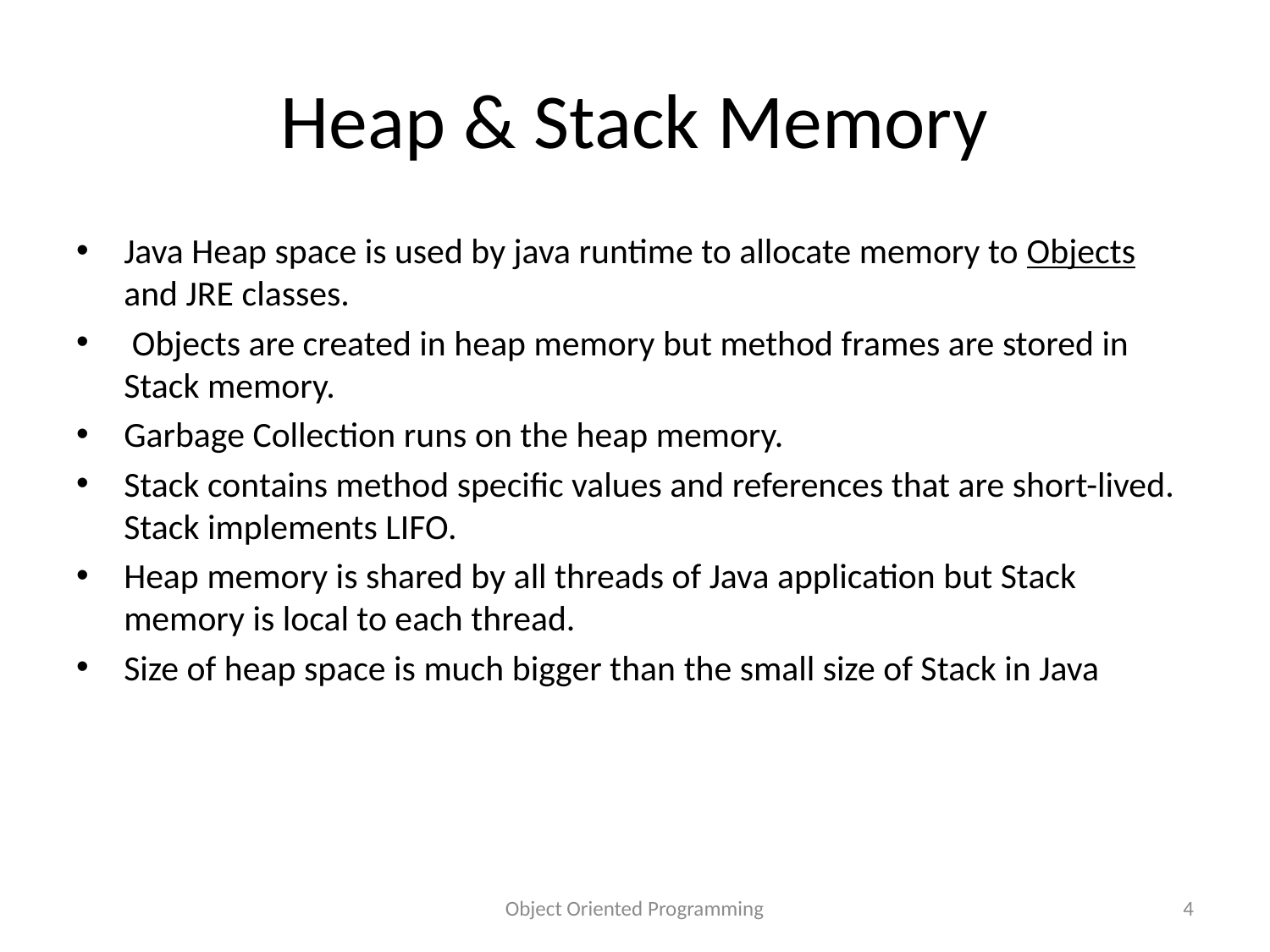

# Heap & Stack Memory
Java Heap space is used by java runtime to allocate memory to Objects and JRE classes.
 Objects are created in heap memory but method frames are stored in Stack memory.
Garbage Collection runs on the heap memory.
Stack contains method specific values and references that are short-lived. Stack implements LIFO.
Heap memory is shared by all threads of Java application but Stack memory is local to each thread.
Size of heap space is much bigger than the small size of Stack in Java
Object Oriented Programming
4